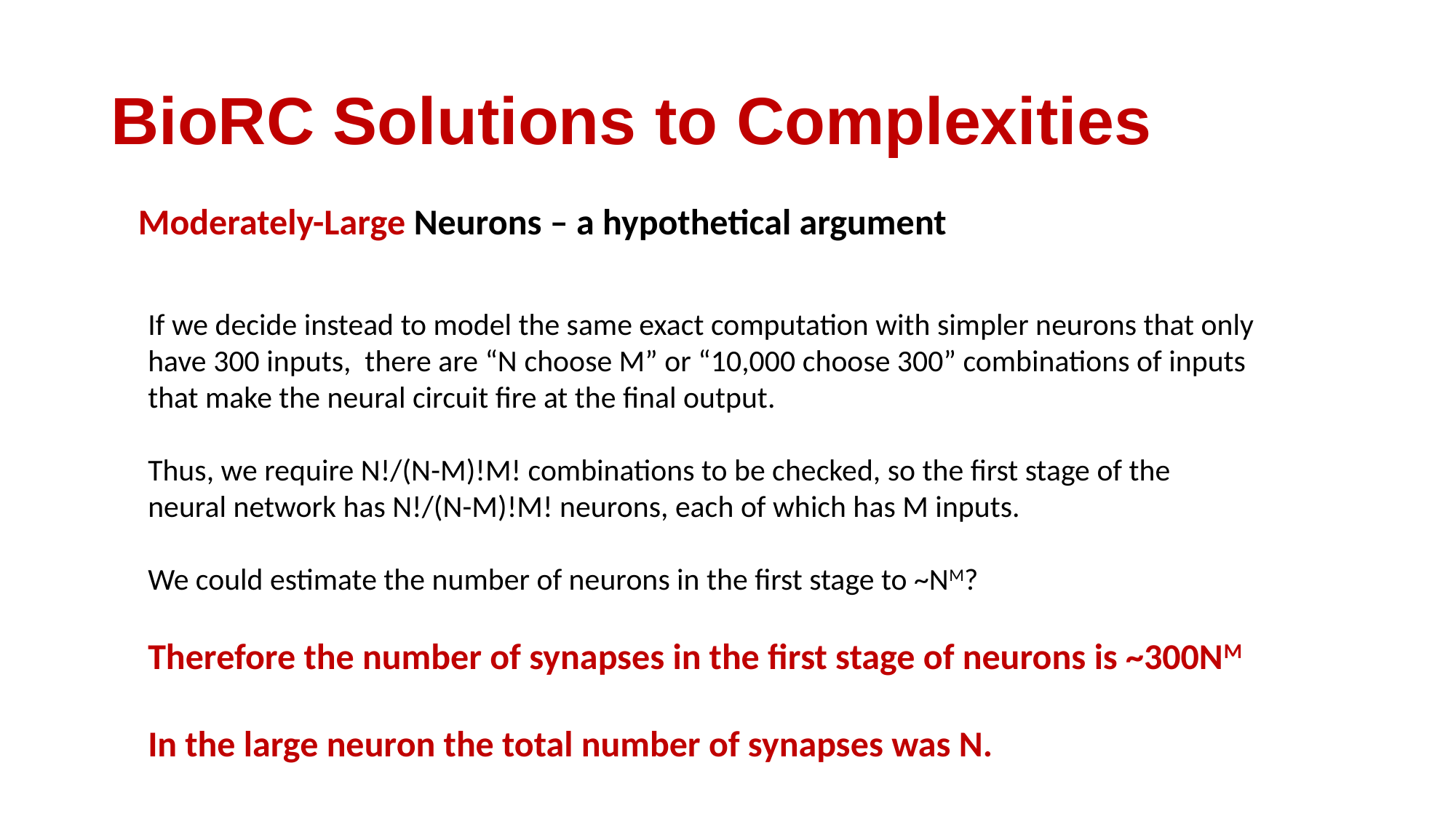

# BioRC Solutions to Complexities
Moderately-Large Neurons – a hypothetical argument

If we decide instead to model the same exact computation with simpler neurons that only have 300 inputs,  there are “N choose M” or “10,000 choose 300” combinations of inputs that make the neural circuit fire at the final output.

Thus, we require N!/(N-M)!M! combinations to be checked, so the first stage of the neural network has N!/(N-M)!M! neurons, each of which has M inputs.

We could estimate the number of neurons in the first stage to ~NM?

Therefore the number of synapses in the first stage of neurons is ~300NM

In the large neuron the total number of synapses was N.